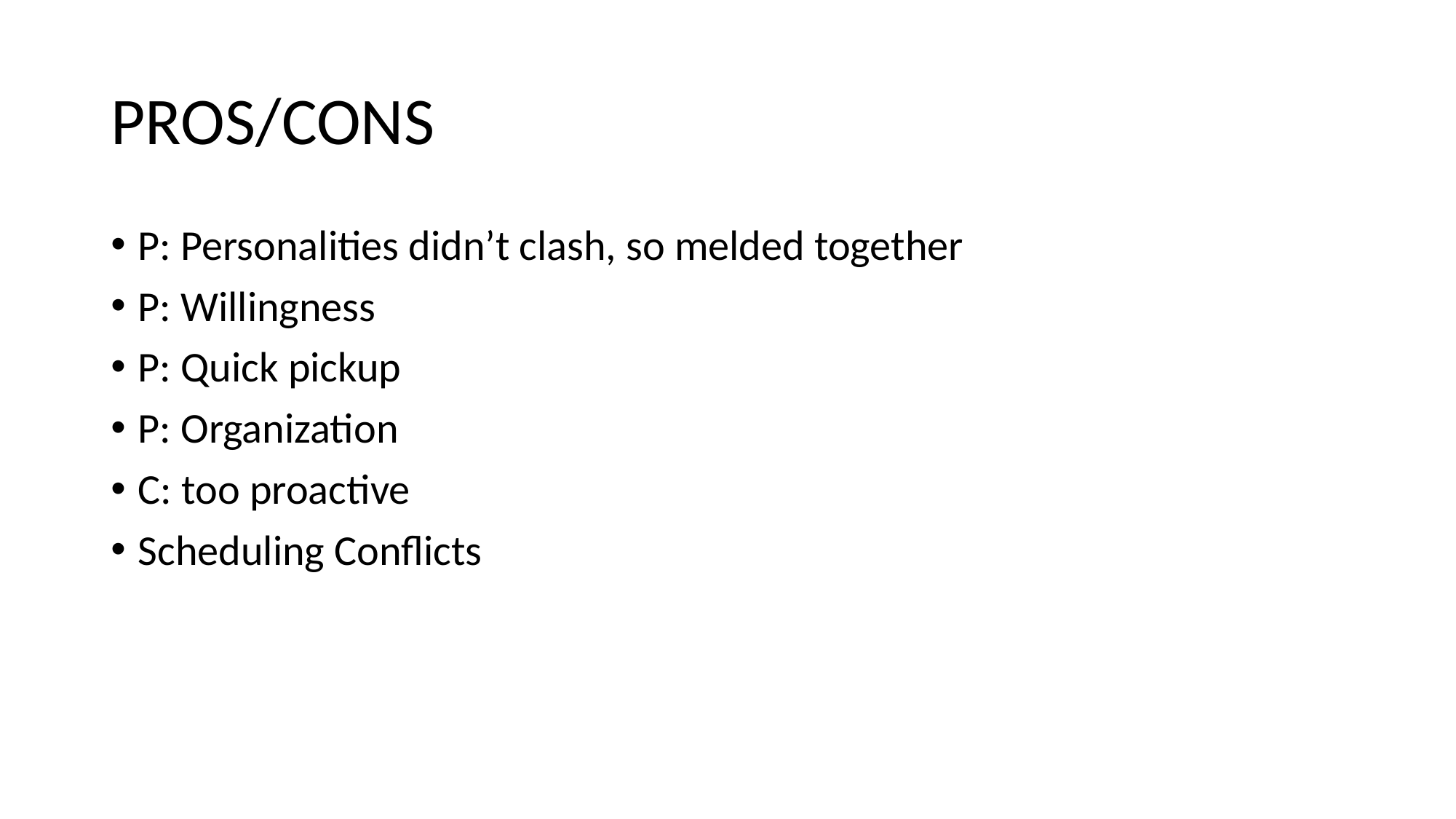

# PROS/CONS
P: Personalities didn’t clash, so melded together
P: Willingness
P: Quick pickup
P: Organization
C: too proactive
Scheduling Conflicts